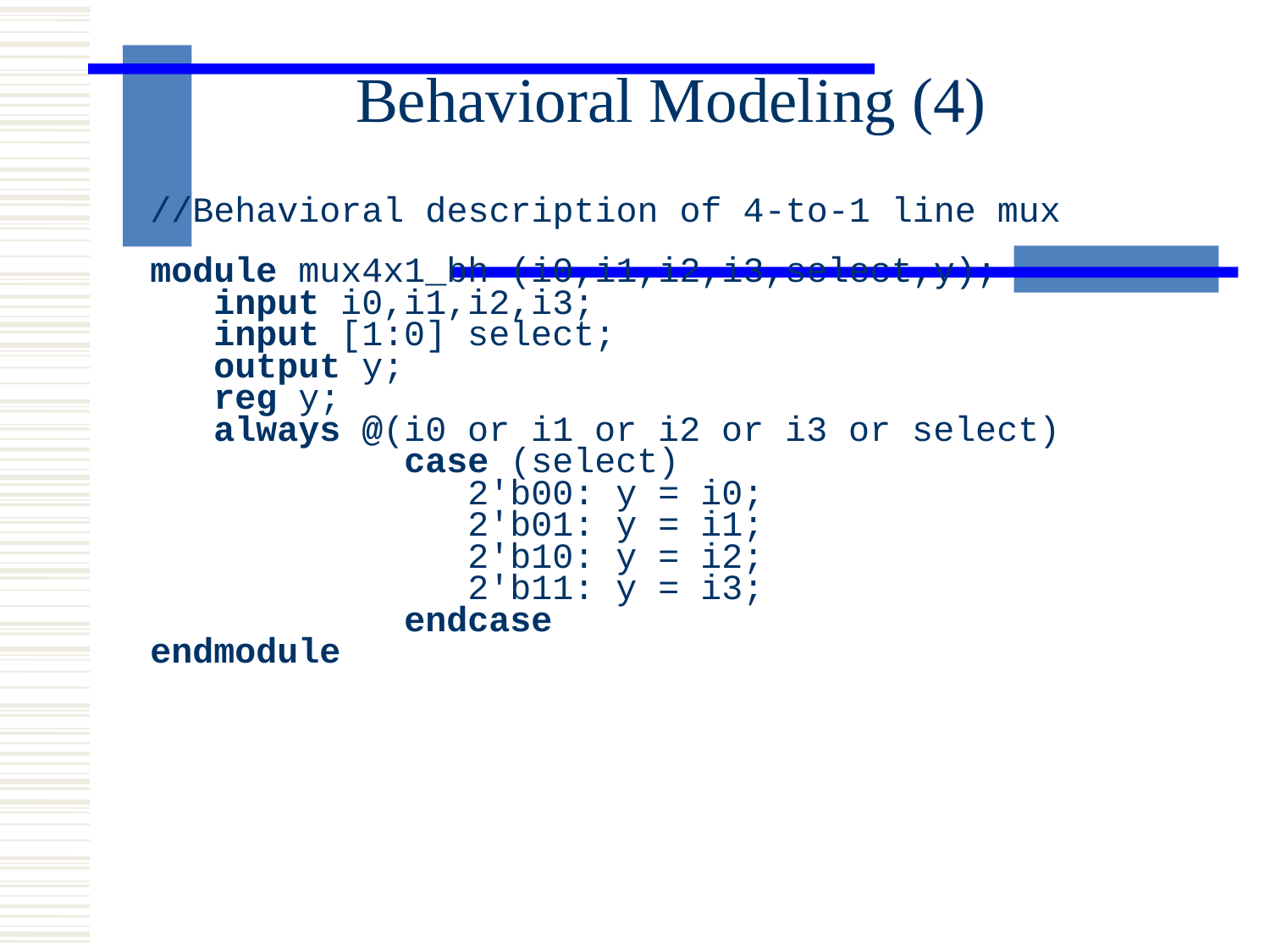

Behavioral Modeling (4)
//Behavioral description of 4-to-1 line mux

module mux4x1_bh (i0,i1,i2,i3,select,y);
   input i0,i1,i2,i3;
   input [1:0] select;
   output y;
   reg y;
   always @(i0 or i1 or i2 or i3 or select)
            case (select)
               2'b00: y = i0;
               2'b01: y = i1;
               2'b10: y = i2;
               2'b11: y = i3;
            endcase
endmodule